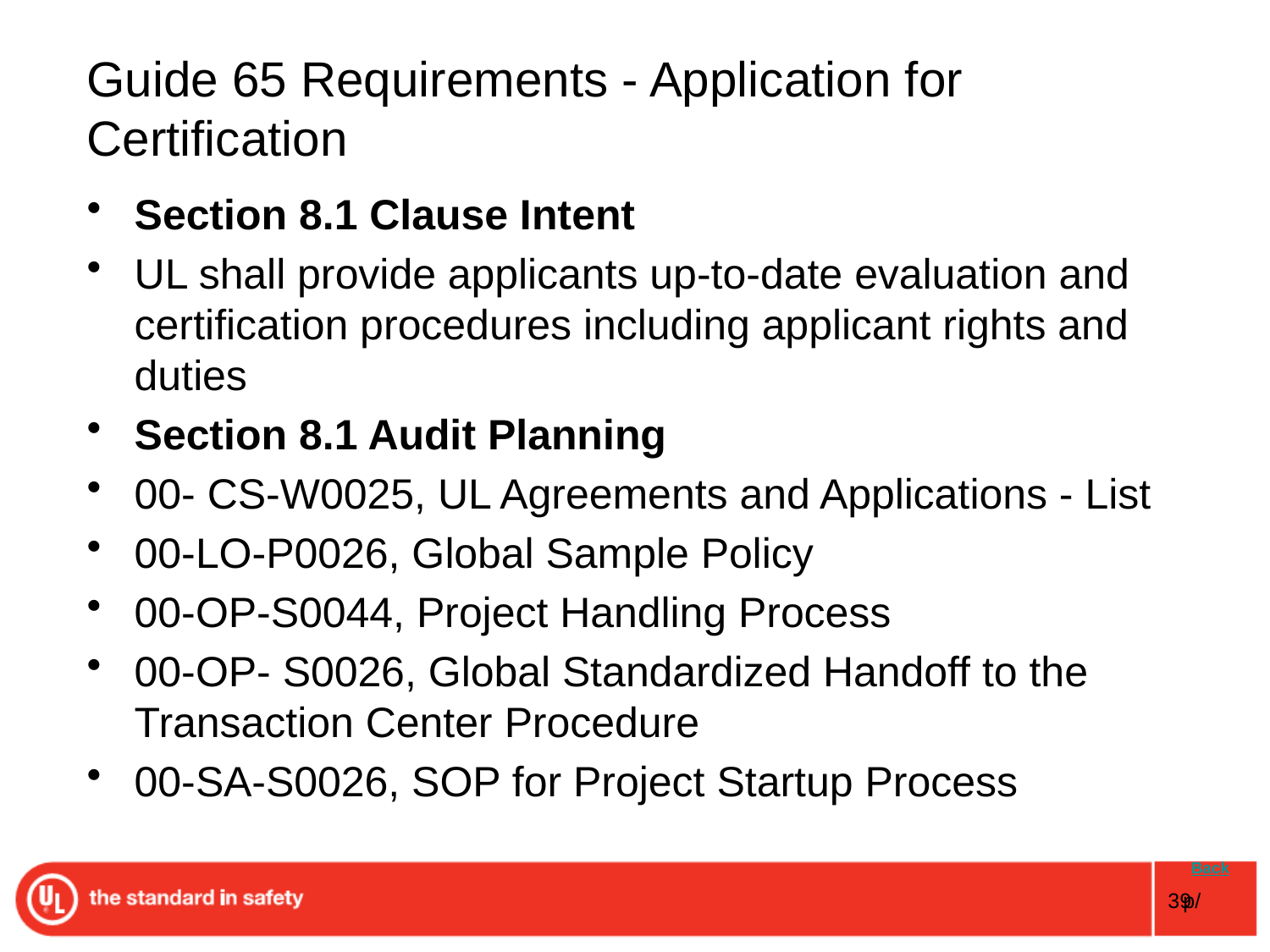

# Guide 65 Requirements - Application for Certification

Section 8.1 Clause Intent
UL shall provide applicants up-to-date evaluation and certification procedures including applicant rights and duties
Section 8.1 Audit Planning
00- CS-W0025, UL Agreements and Applications - List
00-LO-P0026, Global Sample Policy
00-OP-S0044, Project Handling Process
00-OP- S0026, Global Standardized Handoff to the Transaction Center Procedure
00-SA-S0026, SOP for Project Startup Process

 Back